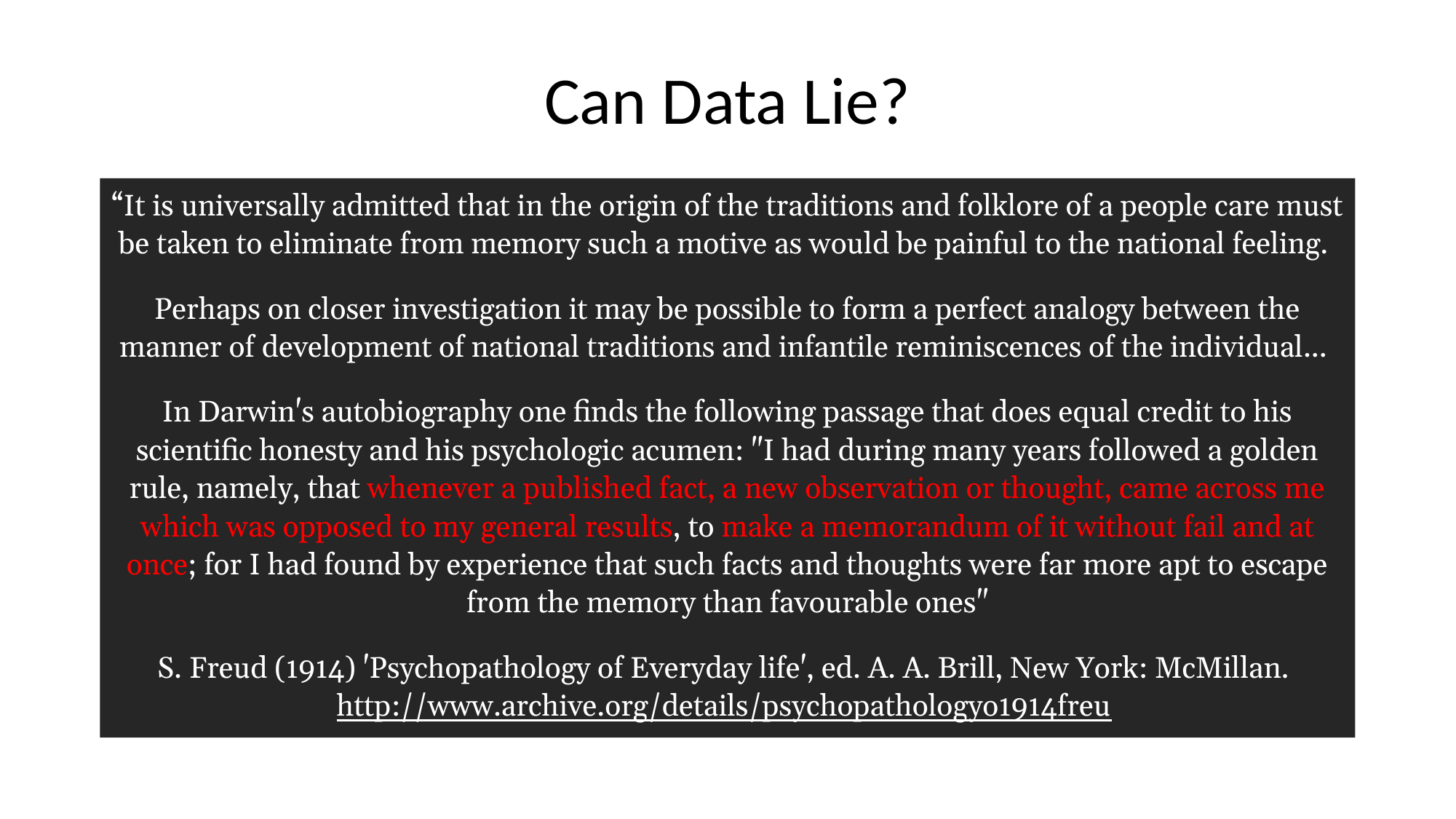

# Can Data Lie?
“It is universally admitted that in the origin of the traditions and folklore of a people care must be taken to eliminate from memory such a motive as would be painful to the national feeling.
Perhaps on closer investigation it may be possible to form a perfect analogy between the manner of development of national traditions and infantile reminiscences of the individual...
In Darwin's autobiography one finds the following passage that does equal credit to his scientific honesty and his psychologic acumen: "I had during many years followed a golden rule, namely, that whenever a published fact, a new observation or thought, came across me which was opposed to my general results, to make a memorandum of it without fail and at once; for I had found by experience that such facts and thoughts were far more apt to escape from the memory than favourable ones"
S. Freud (1914) 'Psychopathology of Everyday life', ed. A. A. Brill, New York: McMillan. http://www.archive.org/details/psychopathologyo1914freu